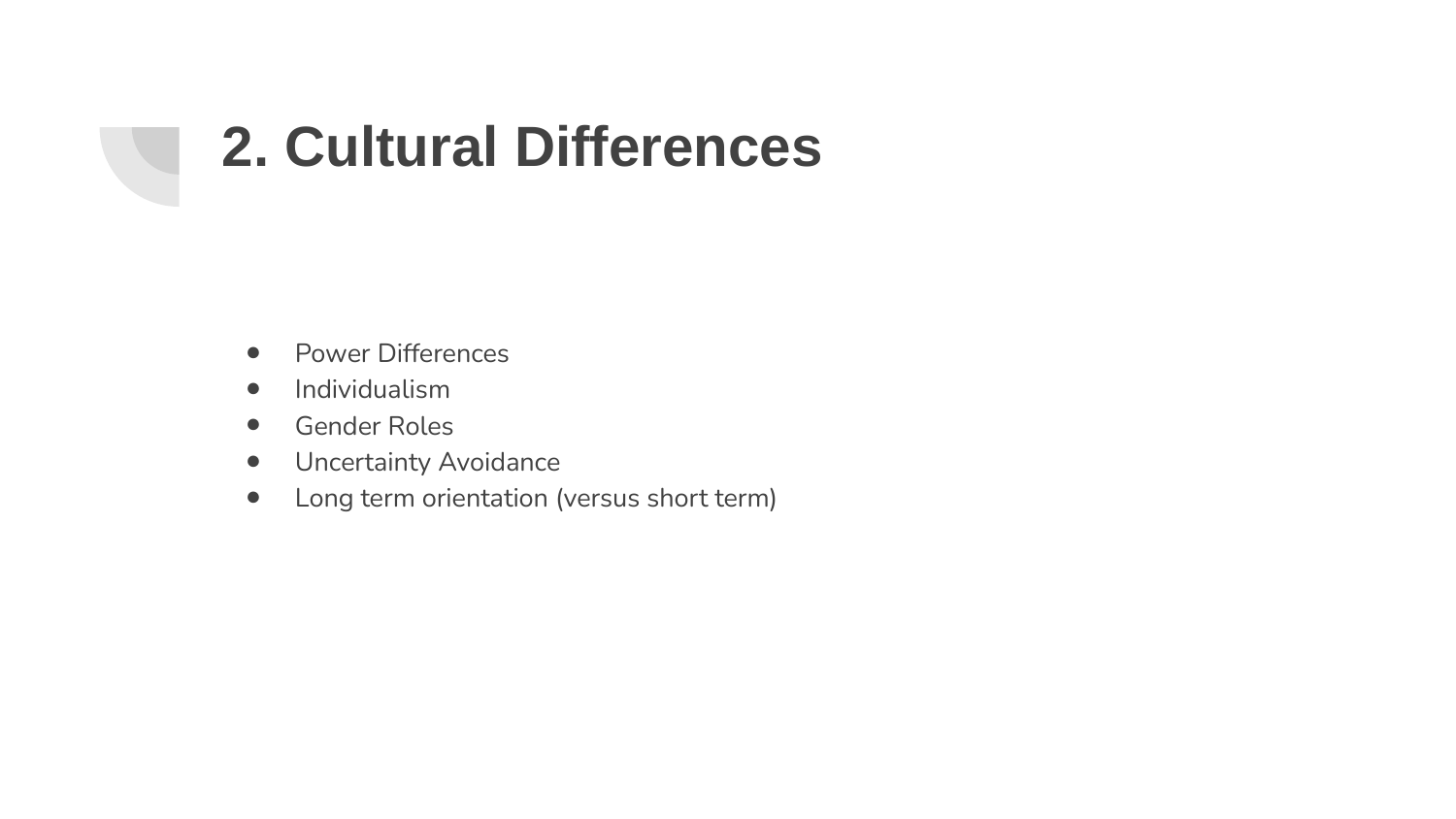

# 2. Cultural Differences
Power Differences
Individualism
Gender Roles
Uncertainty Avoidance
Long term orientation (versus short term)